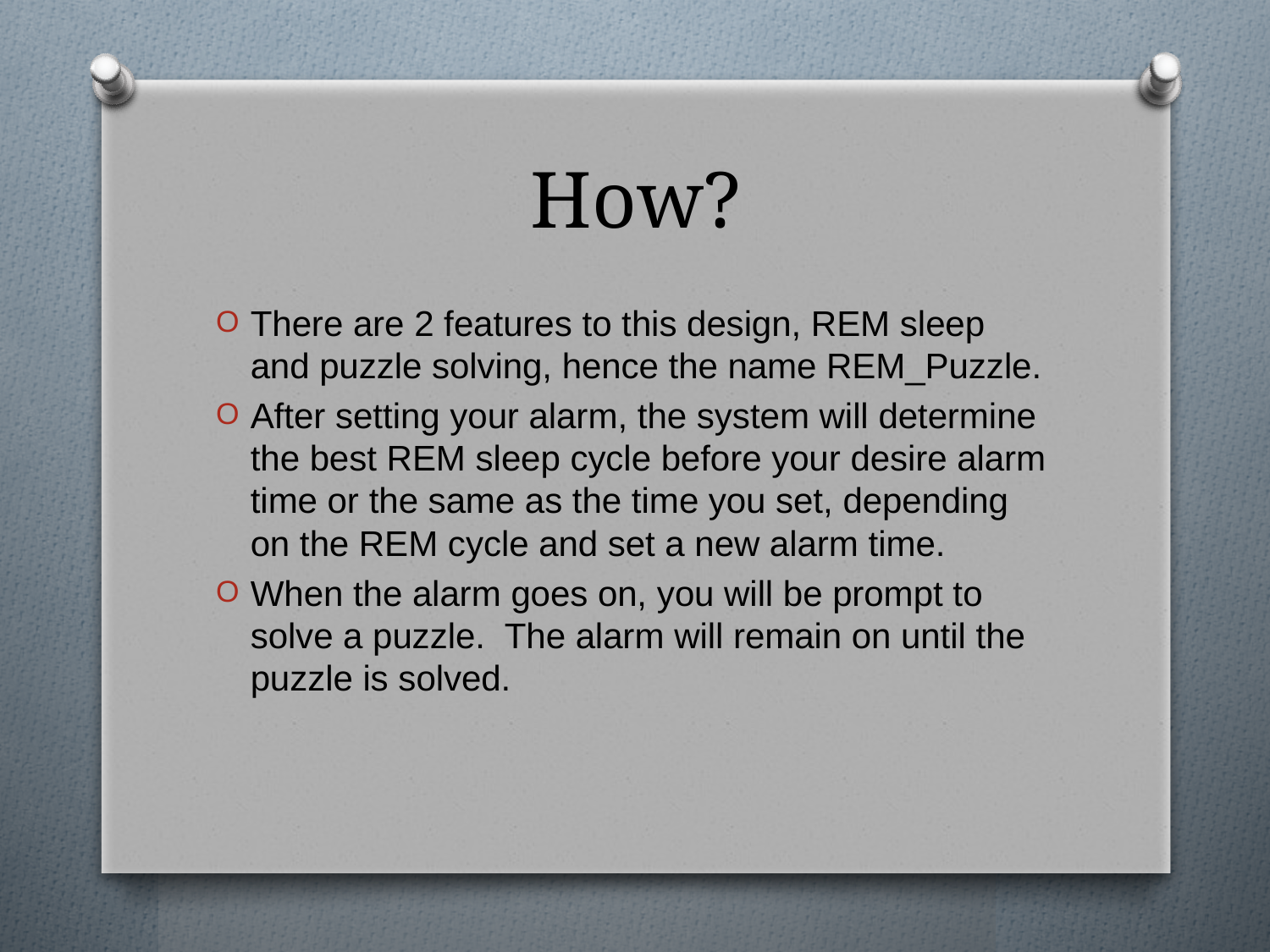

# How?
There are 2 features to this design, REM sleep and puzzle solving, hence the name REM_Puzzle.
After setting your alarm, the system will determine the best REM sleep cycle before your desire alarm time or the same as the time you set, depending on the REM cycle and set a new alarm time.
When the alarm goes on, you will be prompt to solve a puzzle.  The alarm will remain on until the puzzle is solved.